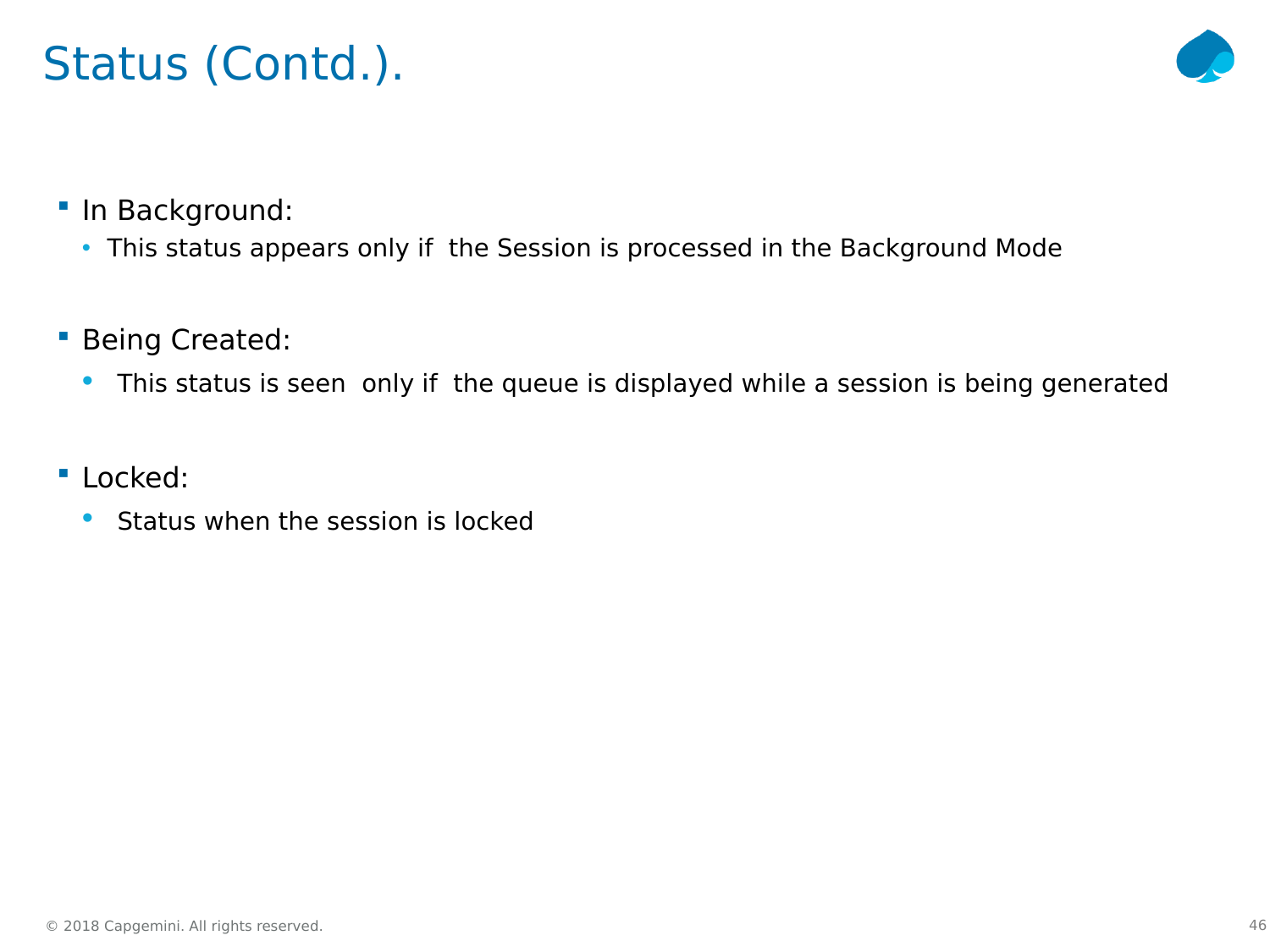

# Status (Contd.).
In Background:
This status appears only if  the Session is processed in the Background Mode

Being Created:
 This status is seen  only if  the queue is displayed while a session is being generated

Locked:
 Status when the session is locked